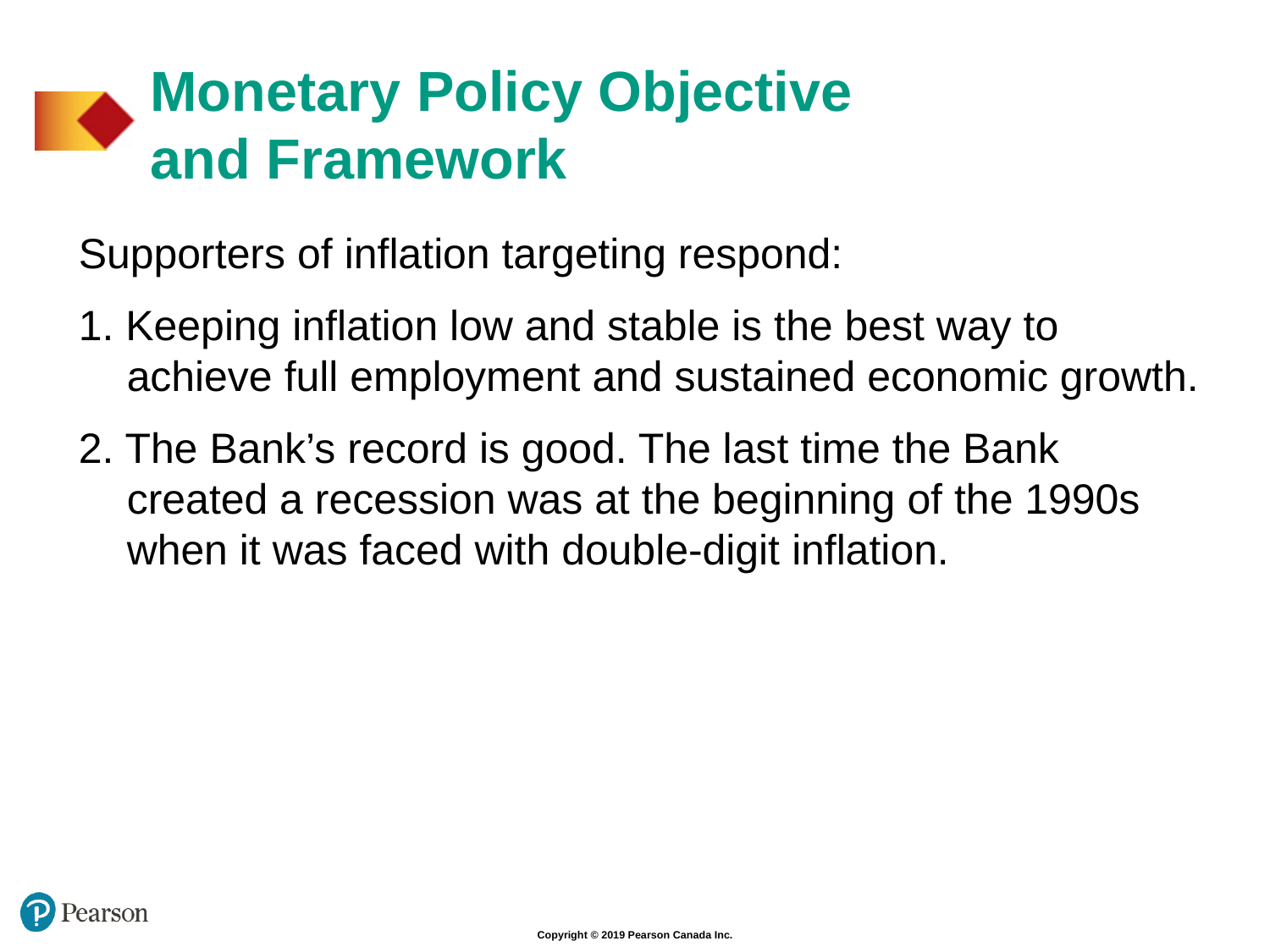

# Monetary Policy Objective and Framework
Supporters of inflation targeting respond:
1. Keeping inflation low and stable is the best way to achieve full employment and sustained economic growth.
2. The Bank’s record is good. The last time the Bank created a recession was at the beginning of the 1990s when it was faced with double-digit inflation.